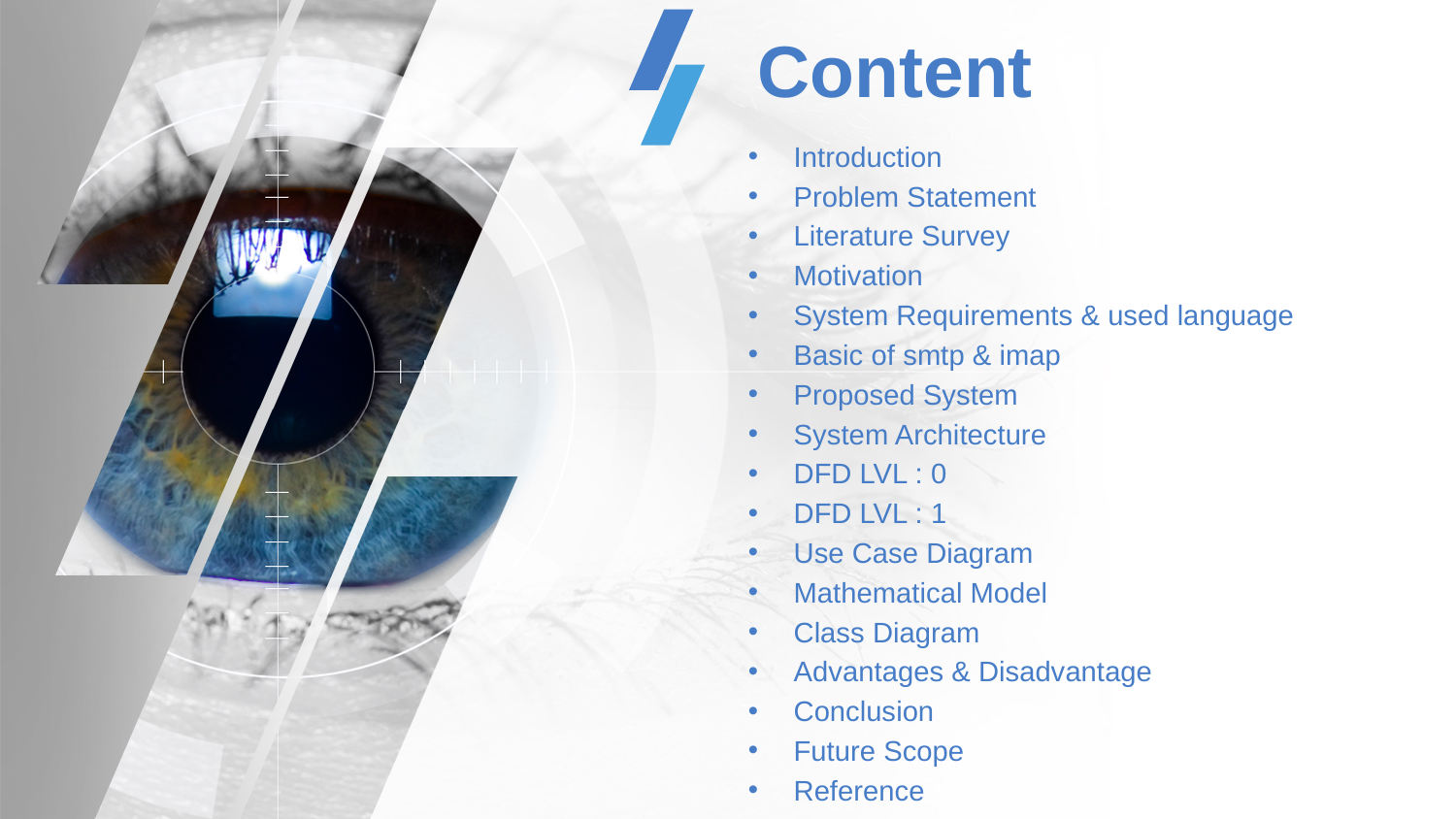

Content
Introduction
Problem Statement
Literature Survey
Motivation
System Requirements & used language
Basic of smtp & imap
Proposed System
System Architecture
DFD LVL : 0
DFD LVL : 1
Use Case Diagram
Mathematical Model
Class Diagram
Advantages & Disadvantage
Conclusion
Future Scope
Reference